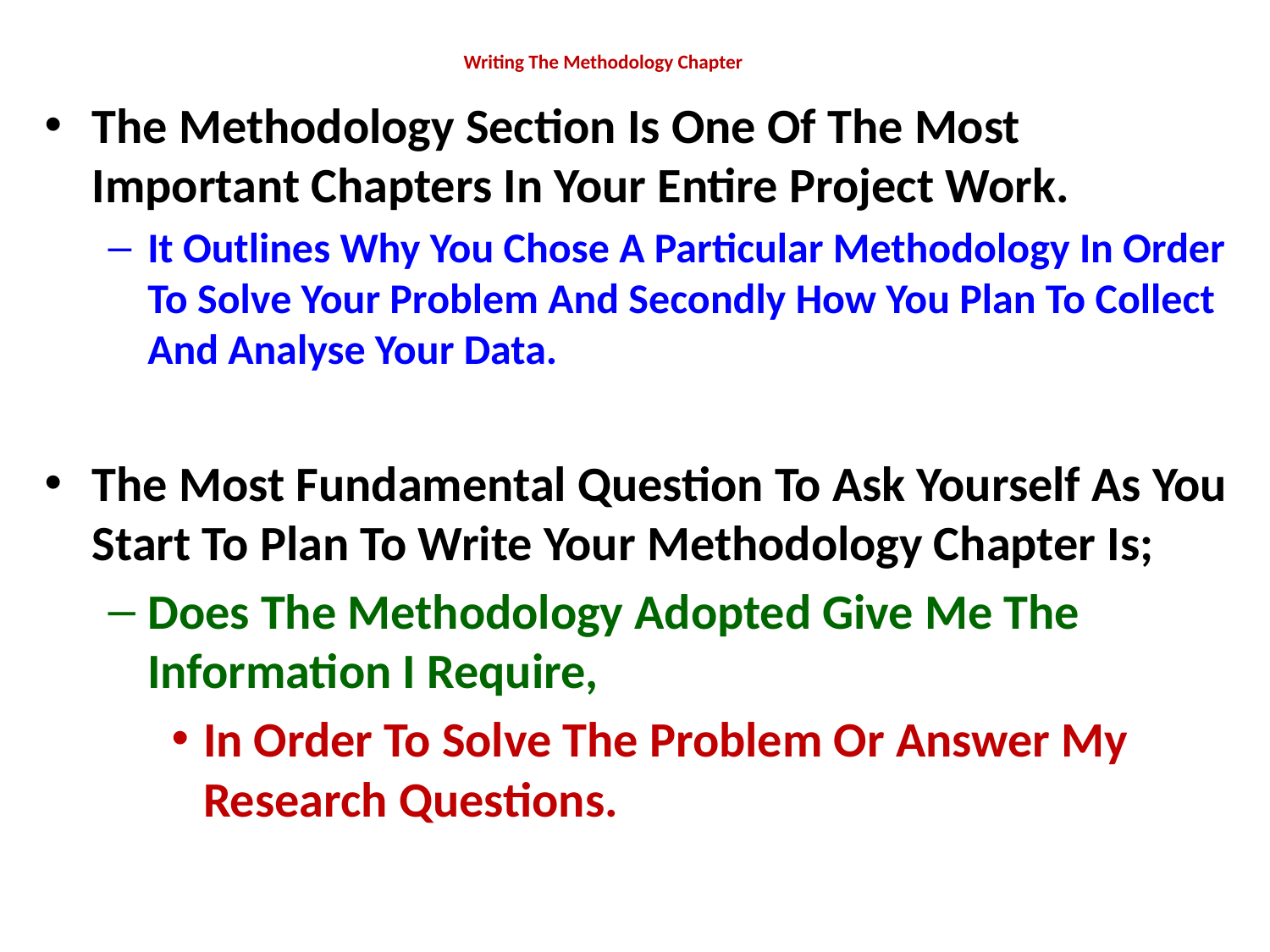

# Writing The Methodology Chapter
The Methodology Section Is One Of The Most Important Chapters In Your Entire Project Work.
It Outlines Why You Chose A Particular Methodology In Order To Solve Your Problem And Secondly How You Plan To Collect And Analyse Your Data.

The Most Fundamental Question To Ask Yourself As You Start To Plan To Write Your Methodology Chapter Is;
Does The Methodology Adopted Give Me The Information I Require,
In Order To Solve The Problem Or Answer My Research Questions.